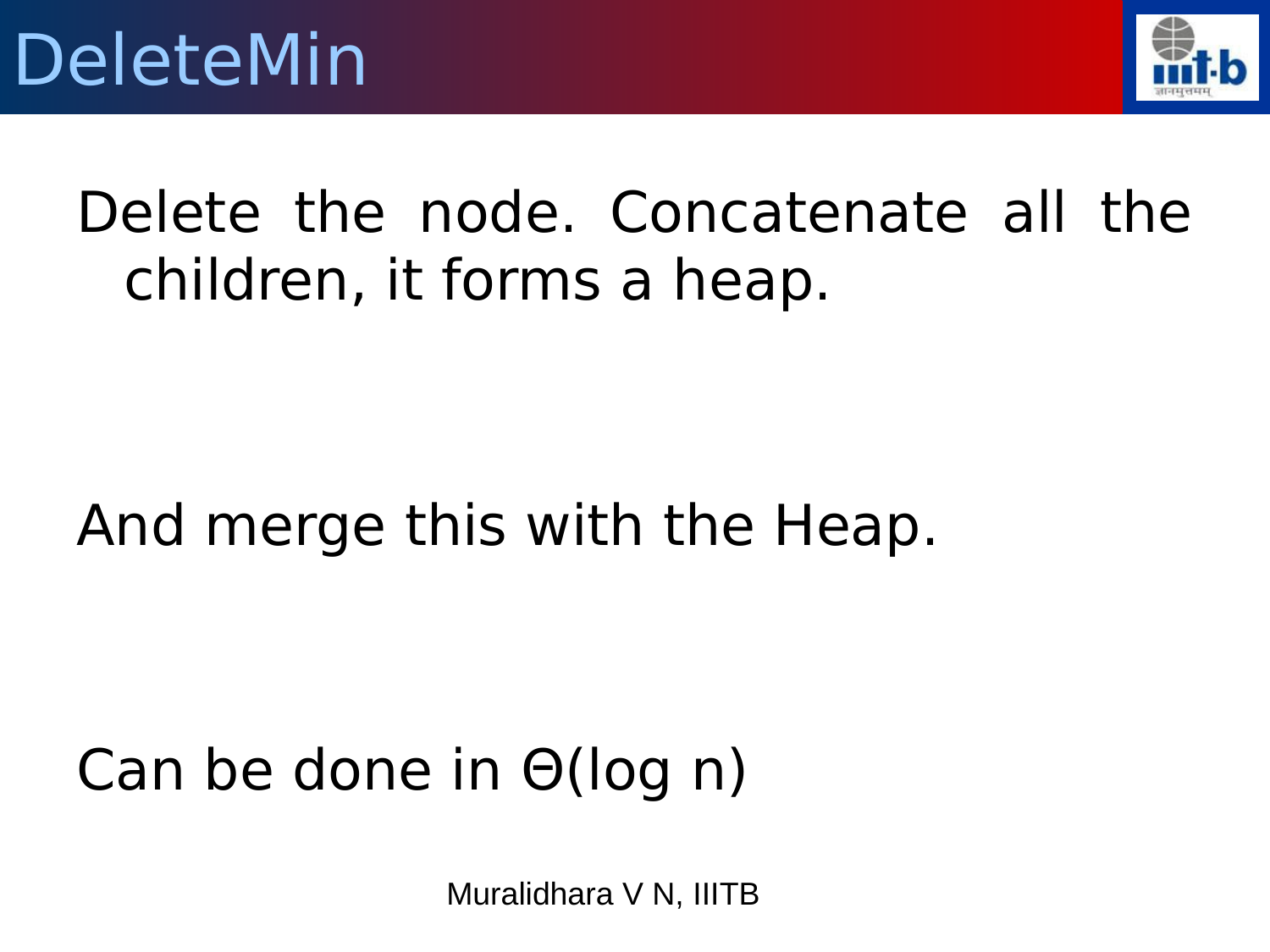

DeleteMin
Delete the node. Concatenate all the children, it forms a heap.

And merge this with the Heap.

Can be done in Θ(log n)
Muralidhara V N, IIITB